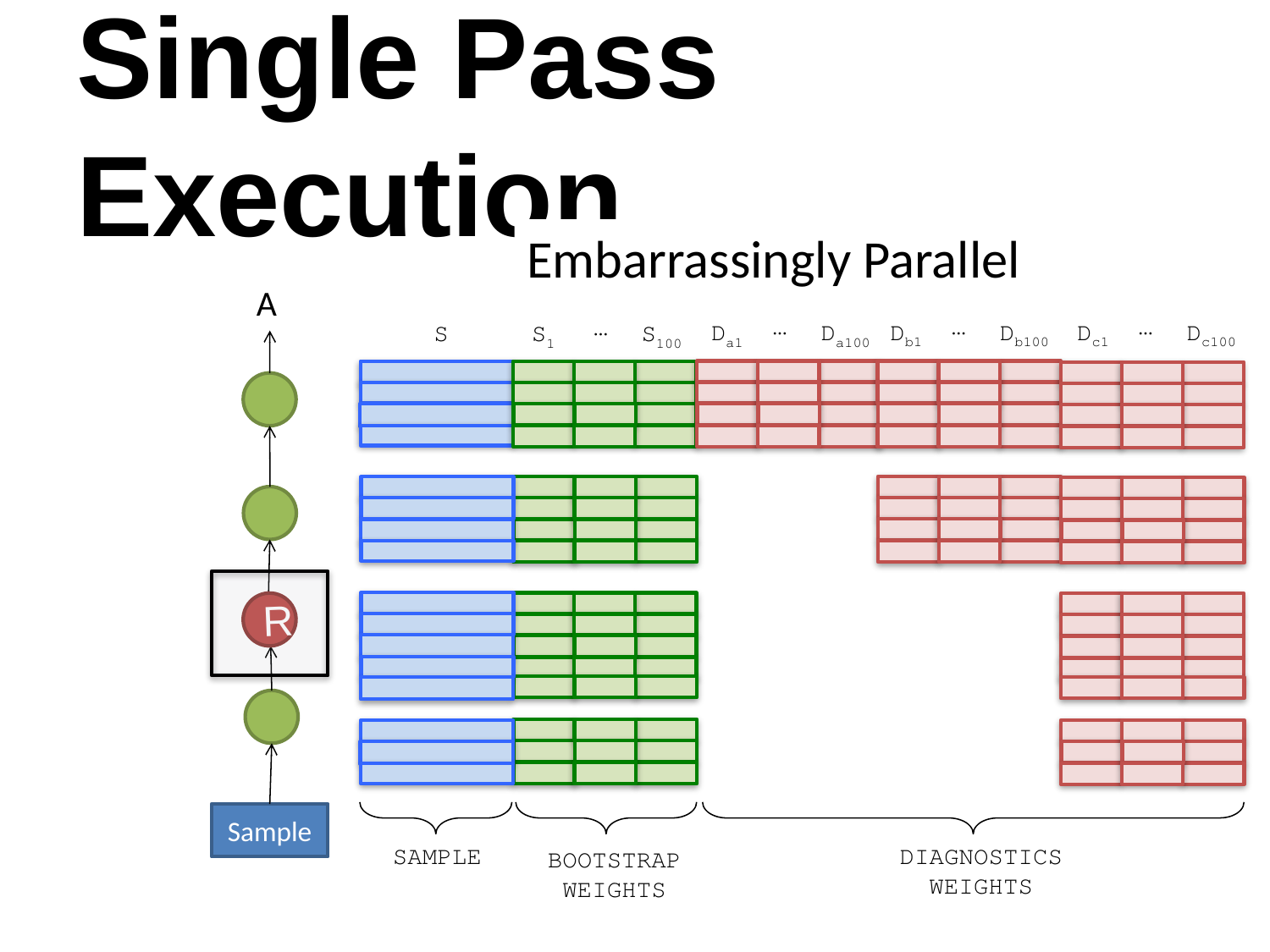

# Single Pass Execution
Embarrassingly Parallel
A
…
…
…
…
Db1
Db100
Dc1
Dc100
Da1
Da100
S1
S100
S

R

Sample
SAMPLE
DIAGNOSTICS
WEIGHTS

BOOTSTRAP
WEIGHTS